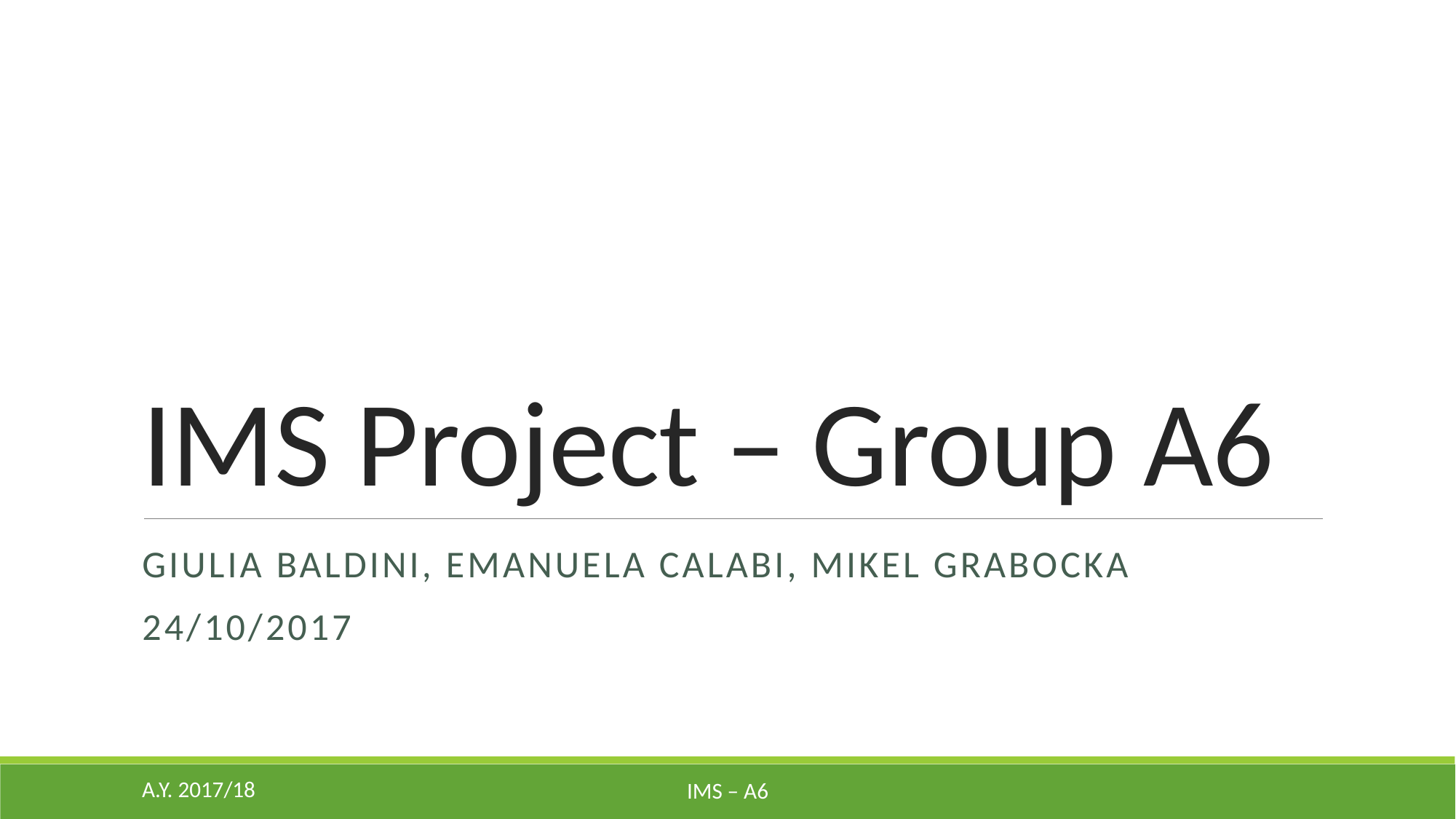

# IMS Project – Group A6
Giulia Baldini, Emanuela Calabi, Mikel Grabocka
24/10/2017
A.Y. 2017/18
IMS – A6